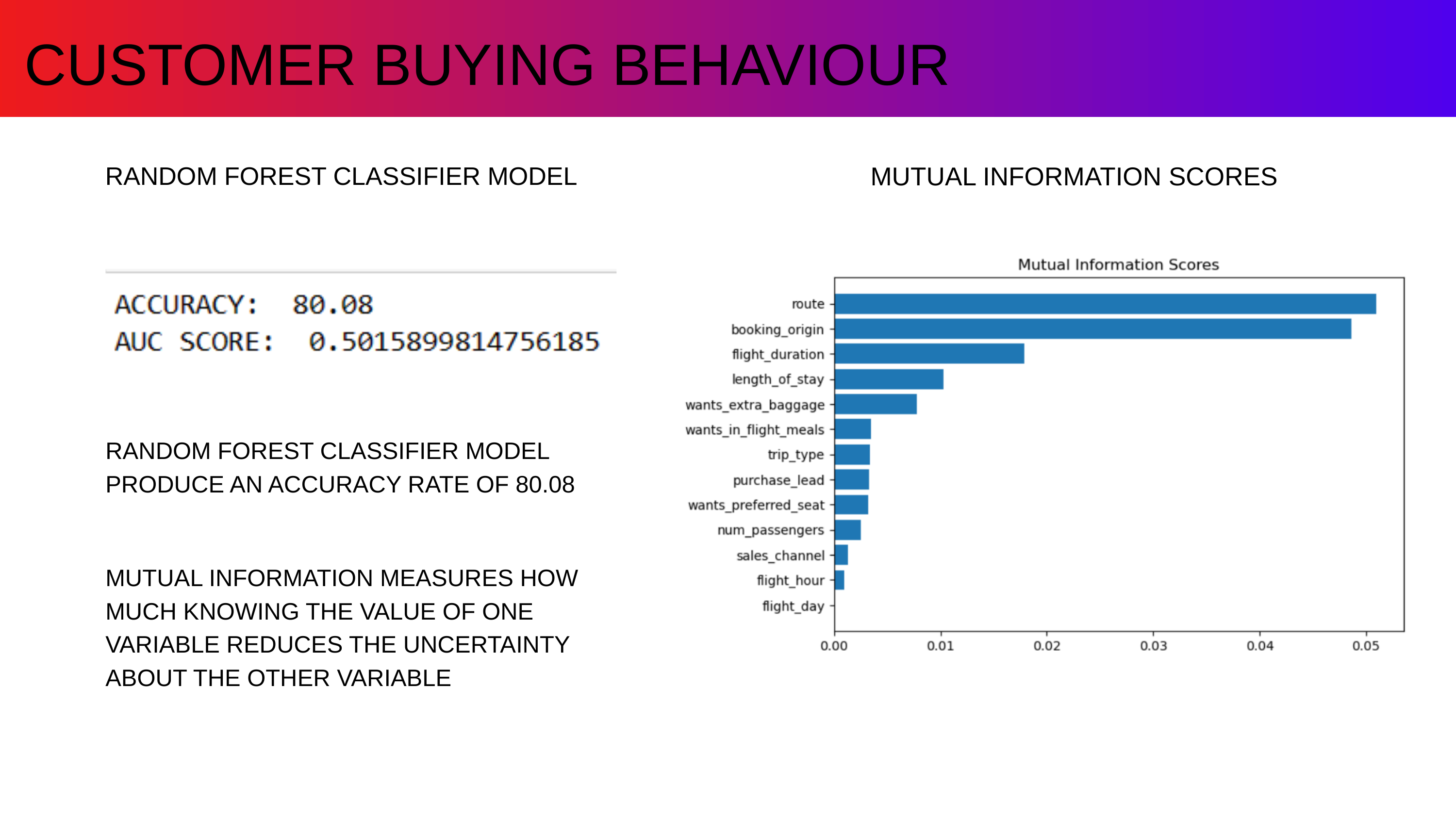

CUSTOMER BUYING BEHAVIOUR
RANDOM FOREST CLASSIFIER MODEL
MUTUAL INFORMATION SCORES

RANDOM FOREST CLASSIFIER MODEL PRODUCE AN ACCURACY RATE OF 80.08
MUTUAL INFORMATION MEASURES HOW MUCH KNOWING THE VALUE OF ONE VARIABLE REDUCES THE UNCERTAINTY ABOUT THE OTHER VARIABLE